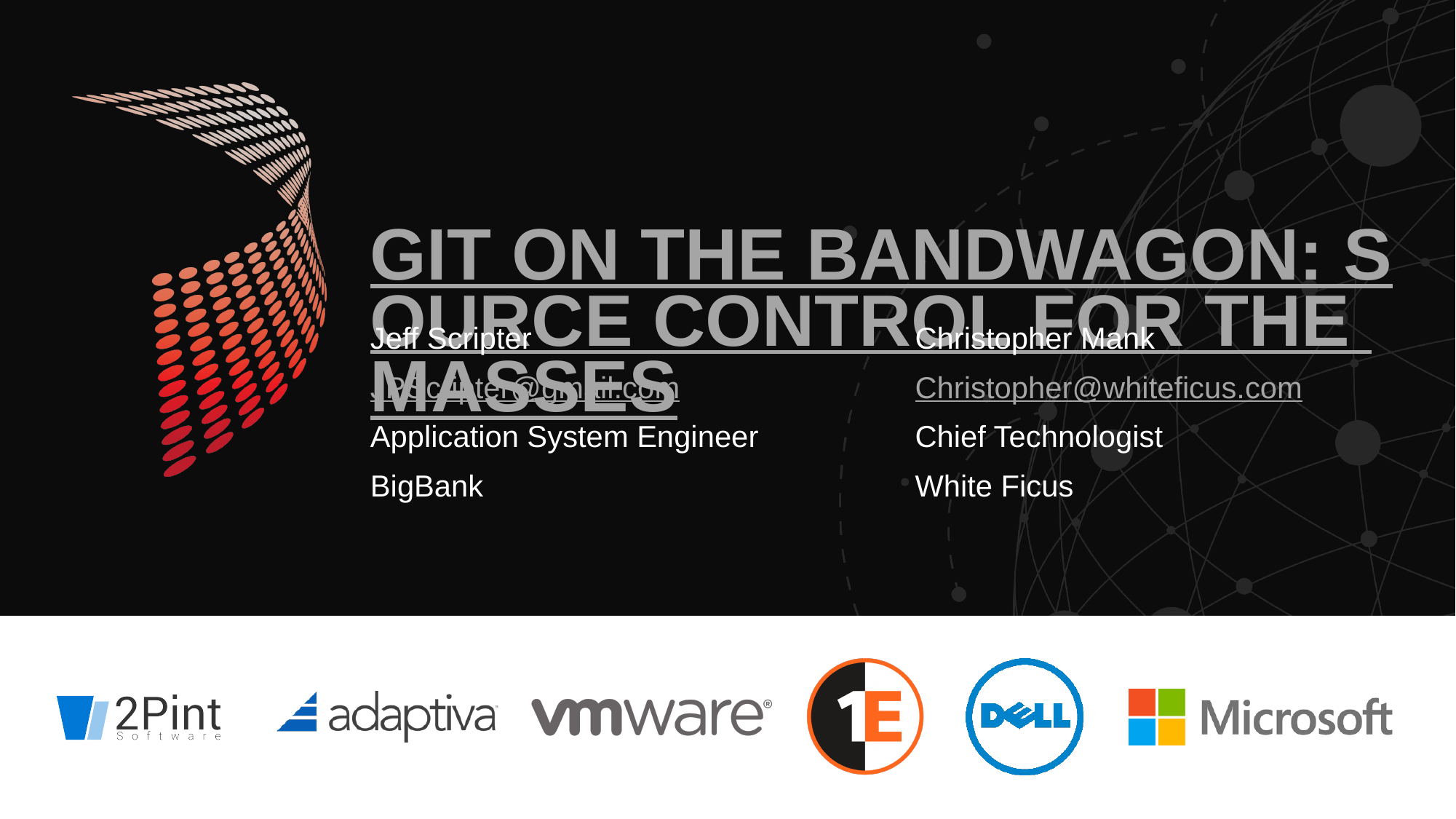

# Git on the Bandwagon: Source Control for the Masses
Jeff Scripter
JPScripter@gmail.com
Application System Engineer
BigBank
Christopher Mank
Christopher@whiteficus.com
Chief Technologist
White Ficus